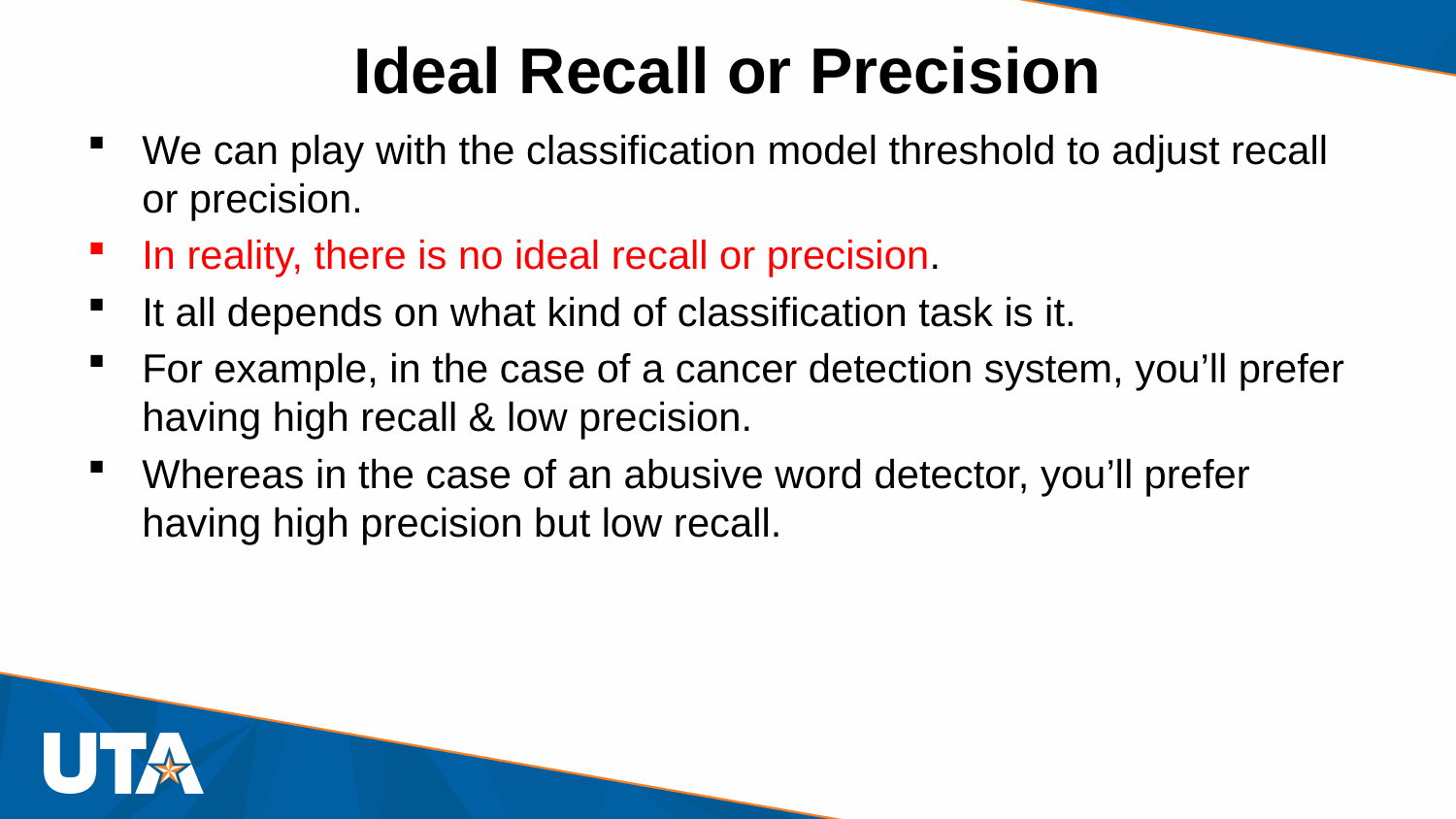

# Ideal Recall or Precision
We can play with the classification model threshold to adjust recall or precision.
In reality, there is no ideal recall or precision.
It all depends on what kind of classification task is it.
For example, in the case of a cancer detection system, you’ll prefer having high recall & low precision.
Whereas in the case of an abusive word detector, you’ll prefer having high precision but low recall.